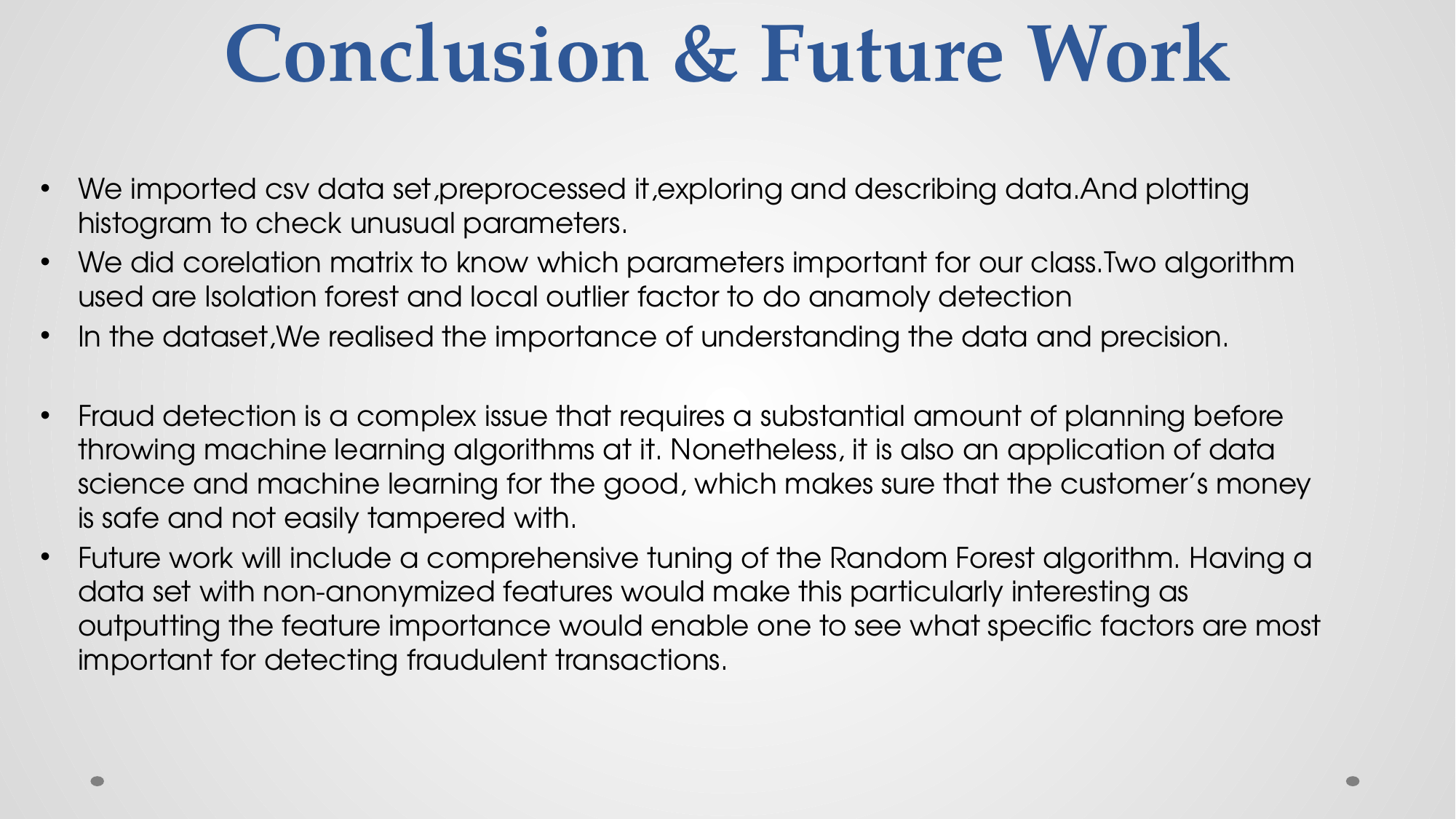

# Conclusion & Future Work
We imported csv data set,preprocessed it,exploring and describing data.And plotting histogram to check unusual parameters.
We did corelation matrix to know which parameters important for our class.Two algorithm used are Isolation forest and local outlier factor to do anamoly detection
In the dataset,We realised the importance of understanding the data and precision.

Fraud detection is a complex issue that requires a substantial amount of planning before throwing machine learning algorithms at it. Nonetheless, it is also an application of data science and machine learning for the good, which makes sure that the customer’s money is safe and not easily tampered with.
Future work will include a comprehensive tuning of the Random Forest algorithm. Having a data set with non-anonymized features would make this particularly interesting as outputting the feature importance would enable one to see what specific factors are most important for detecting fraudulent transactions.